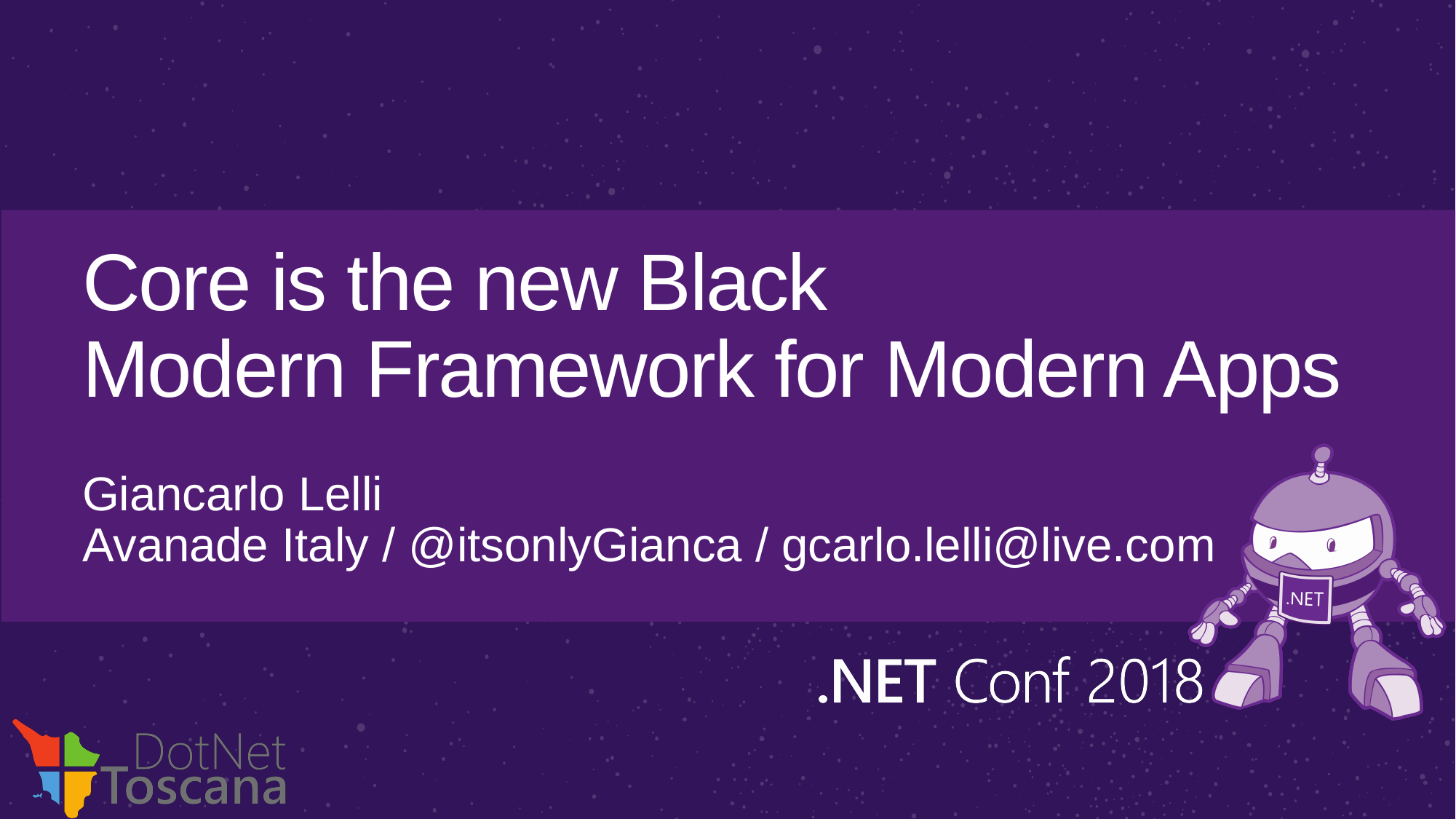

# Core is the new Black Modern Framework for Modern Apps
Giancarlo Lelli
Avanade Italy / @itsonlyGianca / gcarlo.lelli@live.com